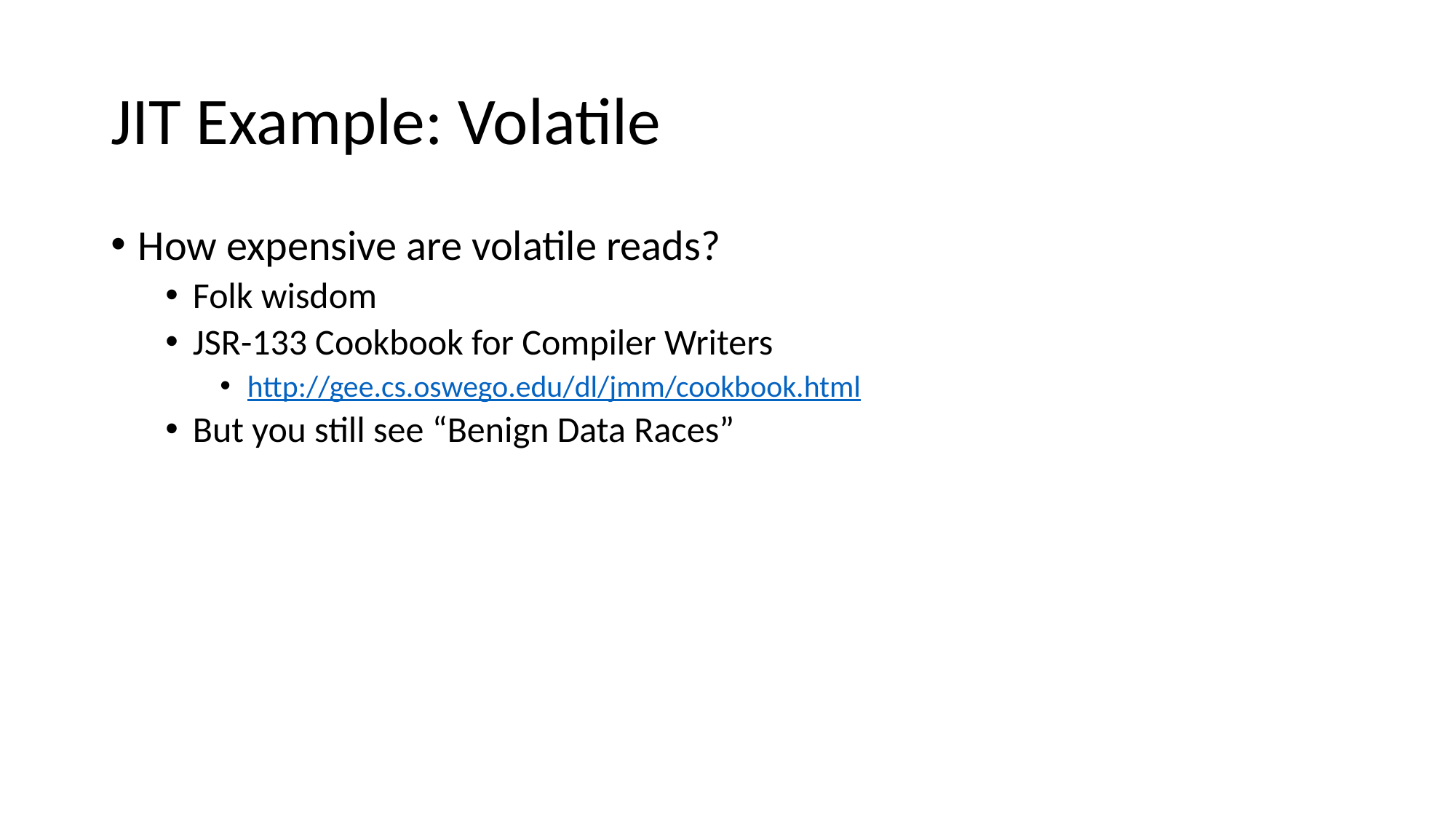

# JIT Example: Volatile
How expensive are volatile reads?
Folk wisdom
JSR-133 Cookbook for Compiler Writers
http://gee.cs.oswego.edu/dl/jmm/cookbook.html
But you still see “Benign Data Races”